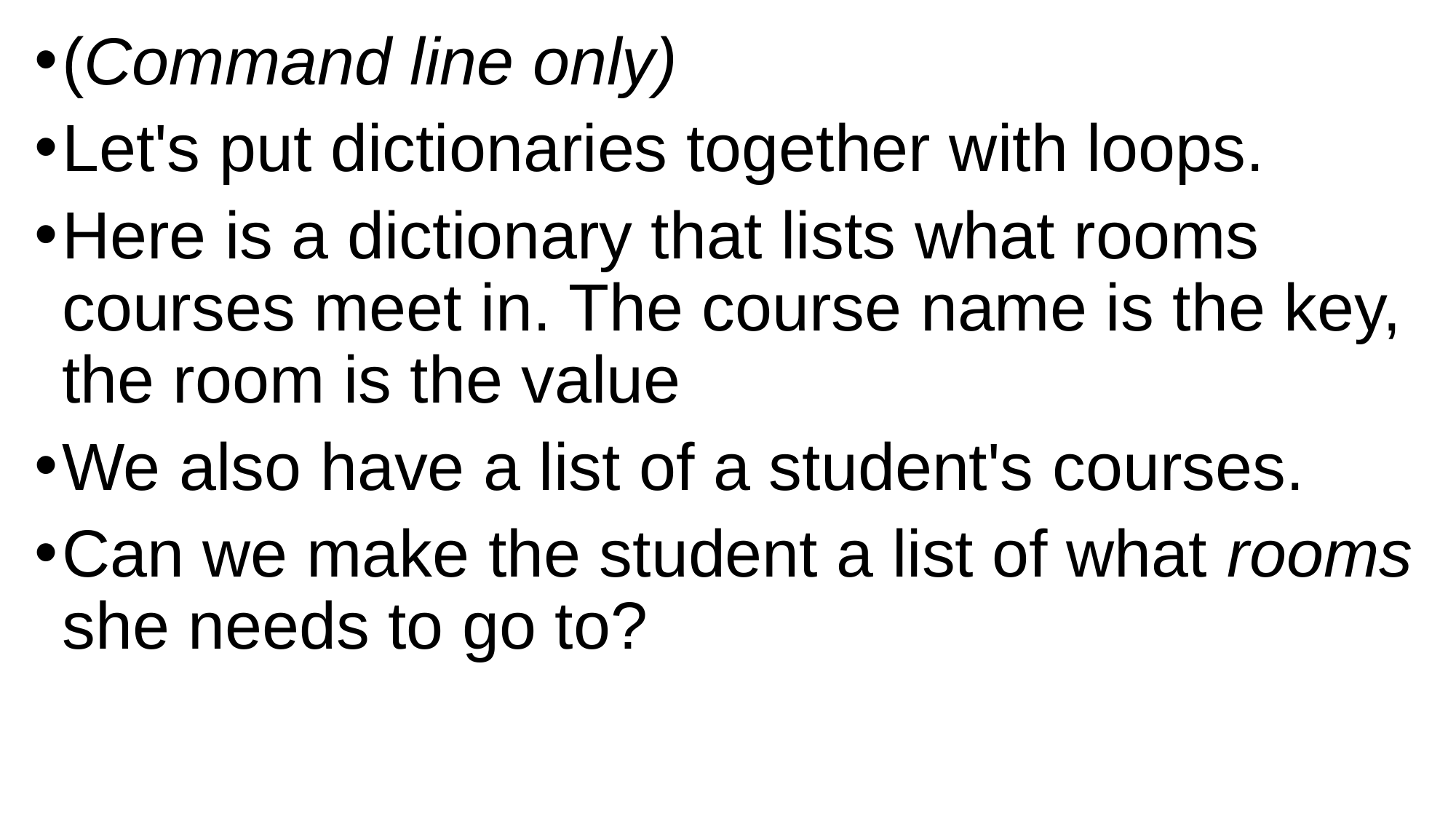

(Command line only)
Let's put dictionaries together with loops.
Here is a dictionary that lists what rooms courses meet in. The course name is the key, the room is the value
We also have a list of a student's courses.
Can we make the student a list of what rooms she needs to go to?